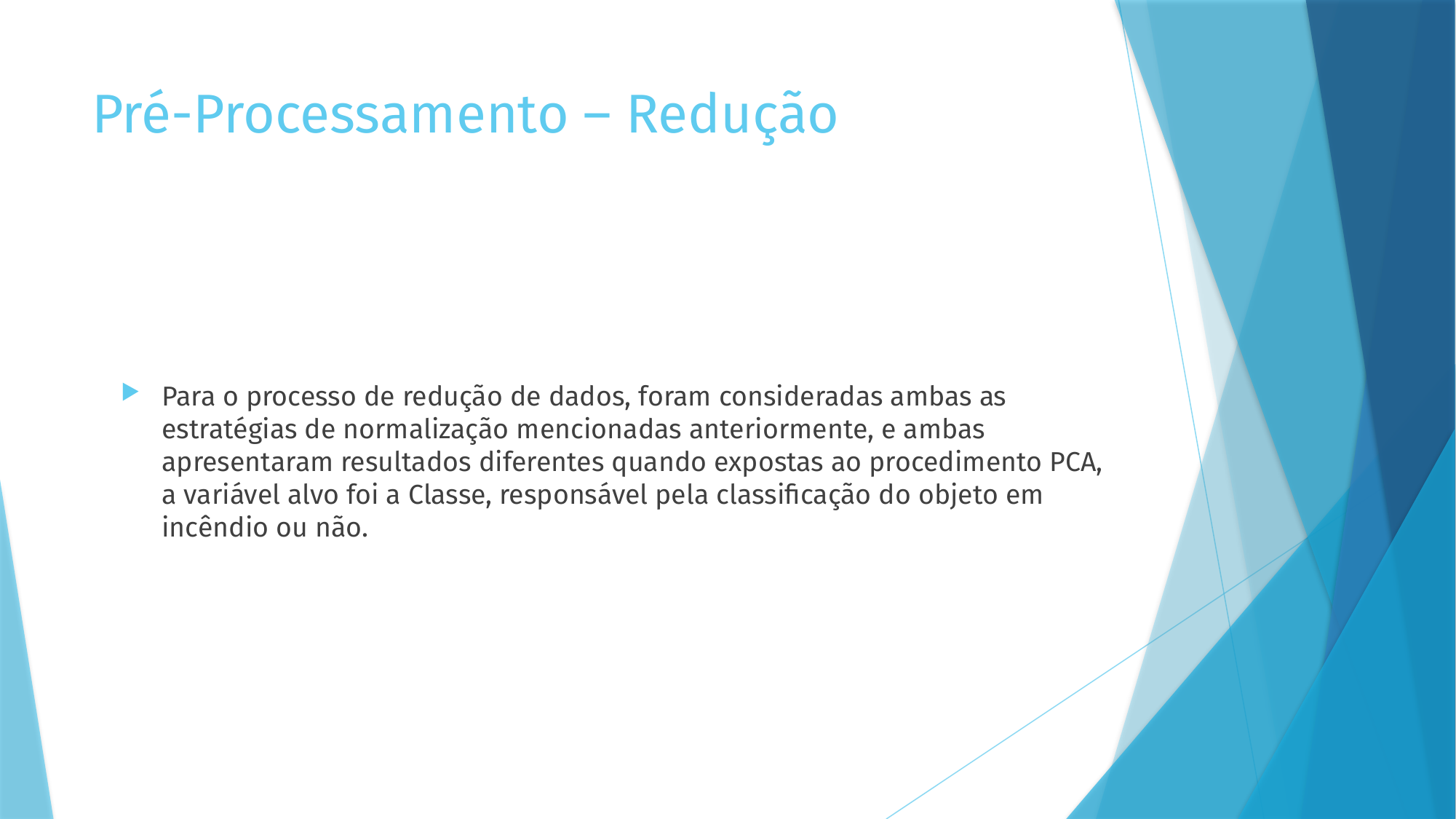

# Pré-Processamento – Redução

Para o processo de redução de dados, foram consideradas ambas as estratégias de normalização mencionadas anteriormente, e ambas apresentaram resultados diferentes quando expostas ao procedimento PCA, a variável alvo foi a Classe, responsável pela classificação do objeto em incêndio ou não.